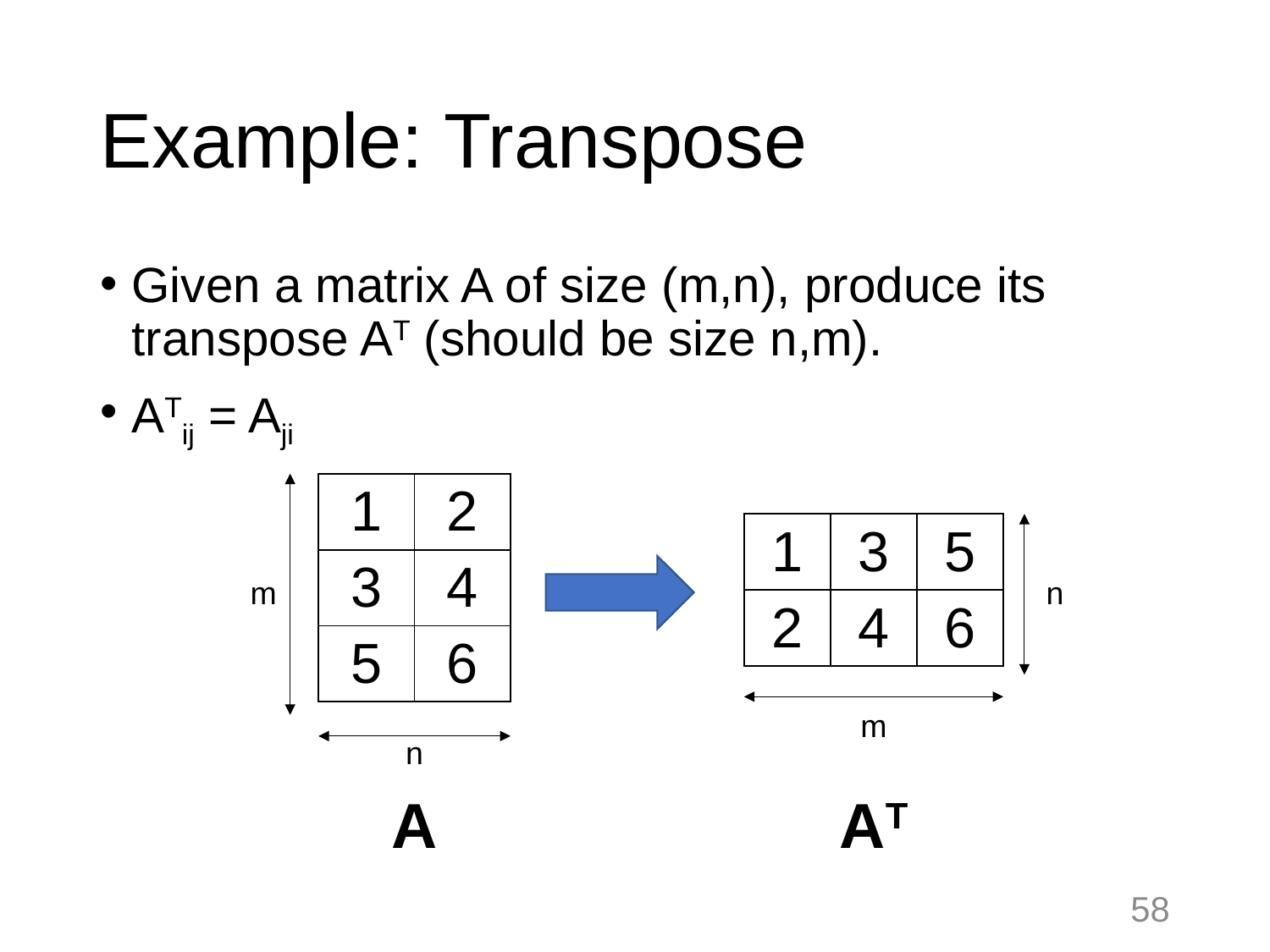

# Example: Transpose
Given a matrix A of size (m,n), produce its transpose AT (should be size n,m).
ATij = Aji

| 1 | 2 |
| --- | --- |
| 3 | 4 |
| 5 | 6 |
| 1 | 3 | 5 |
| --- | --- | --- |
| 2 | 4 | 6 |

m
n
m
n
A
AT
58